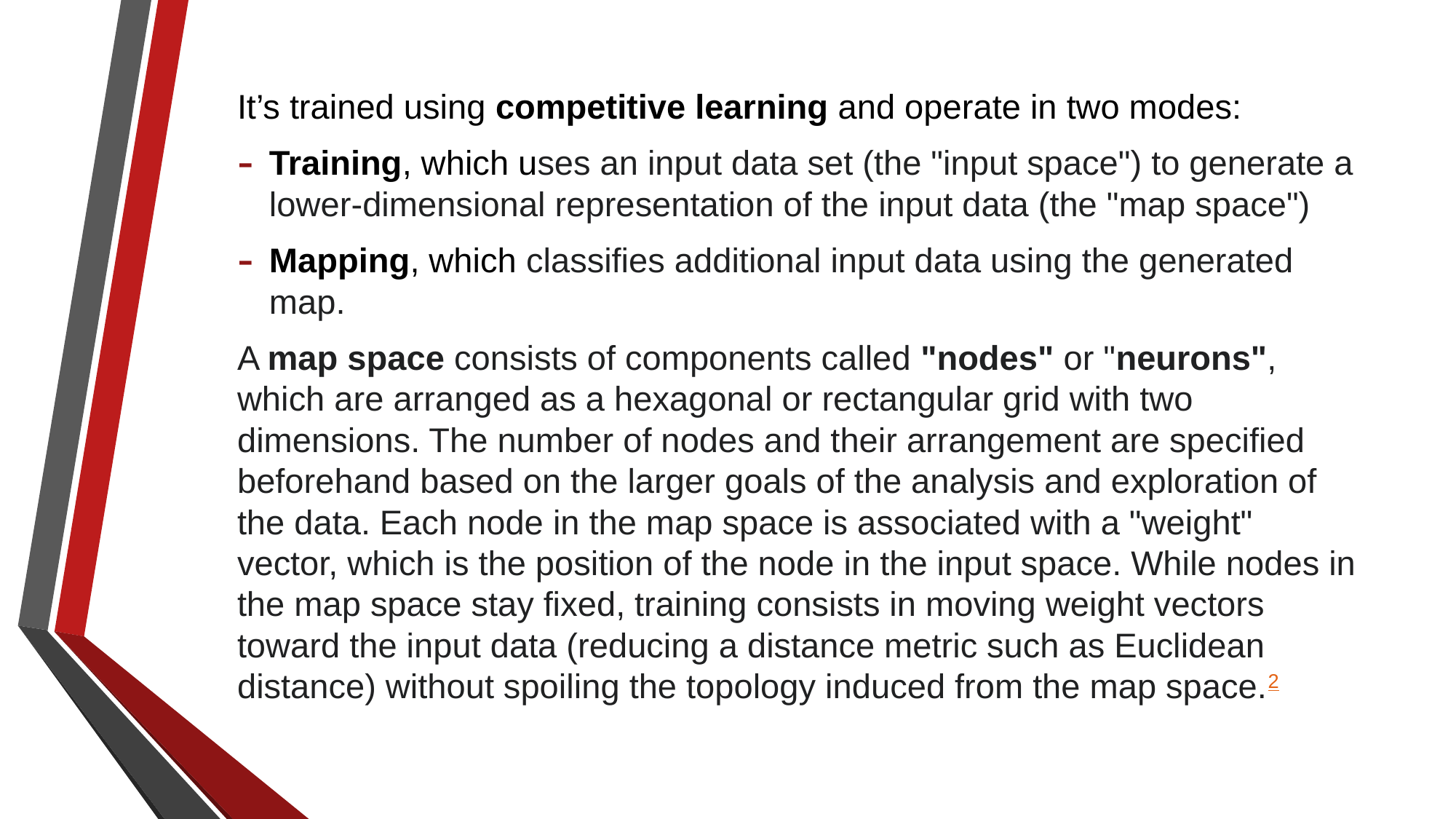

It’s trained using competitive learning and operate in two modes:
Training, which uses an input data set (the "input space") to generate a lower-dimensional representation of the input data (the "map space")
Mapping, which classifies additional input data using the generated map.
	A map space consists of components called "nodes" or "neurons", which are arranged as a hexagonal or rectangular grid with two dimensions. The number of nodes and their arrangement are specified beforehand based on the larger goals of the analysis and exploration of the data. Each node in the map space is associated with a "weight" vector, which is the position of the node in the input space. While nodes in the map space stay fixed, training consists in moving weight vectors toward the input data (reducing a distance metric such as Euclidean distance) without spoiling the topology induced from the map space.2